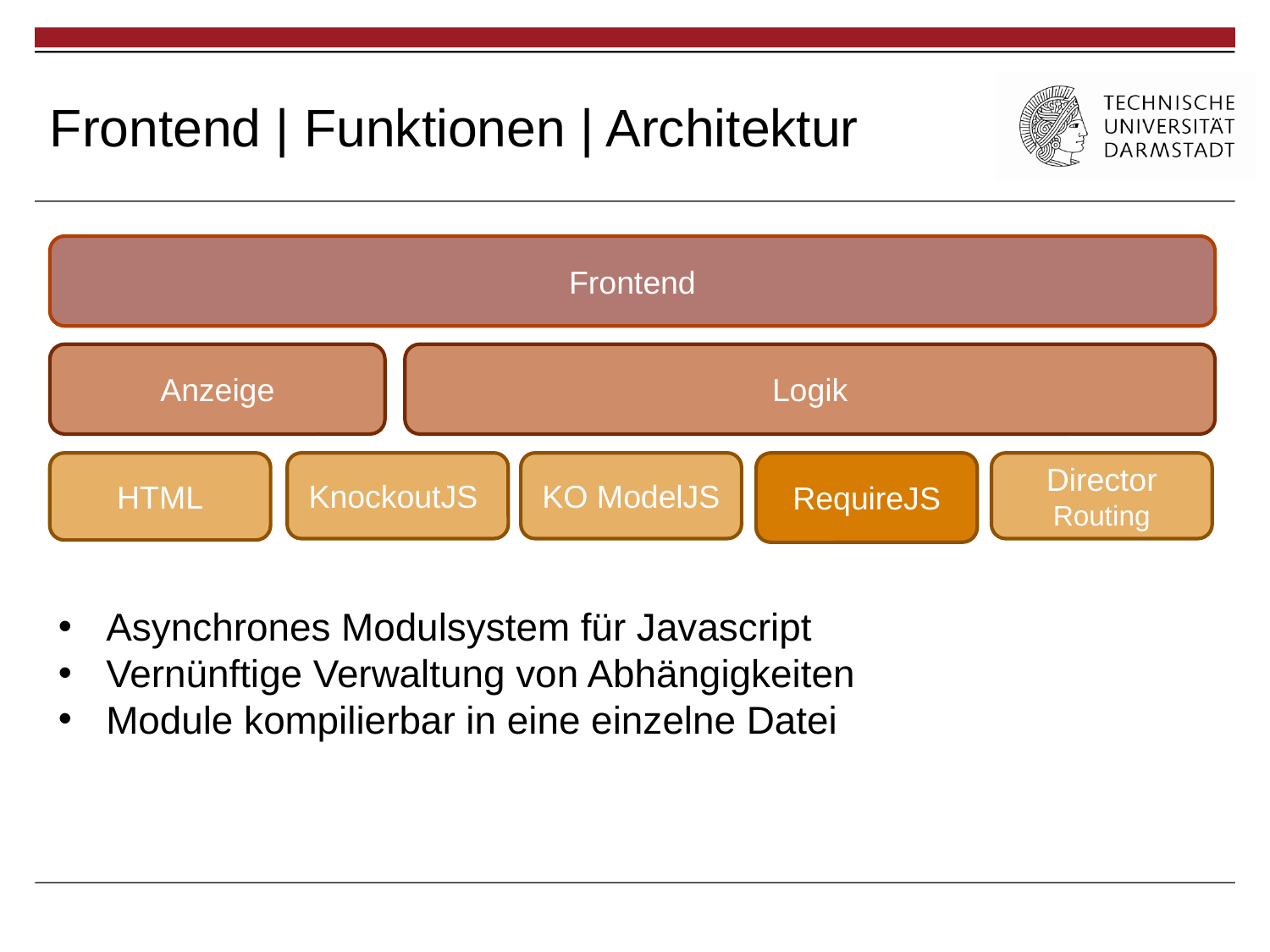

# Frontend | Funktionen | Architektur
Frontend
Anzeige
Logik
KO ModelJS
HTML
Director
Routing
KnockoutJS
RequireJS
Asynchrones Modulsystem für Javascript
Vernünftige Verwaltung von Abhängigkeiten
Module kompilierbar in eine einzelne Datei